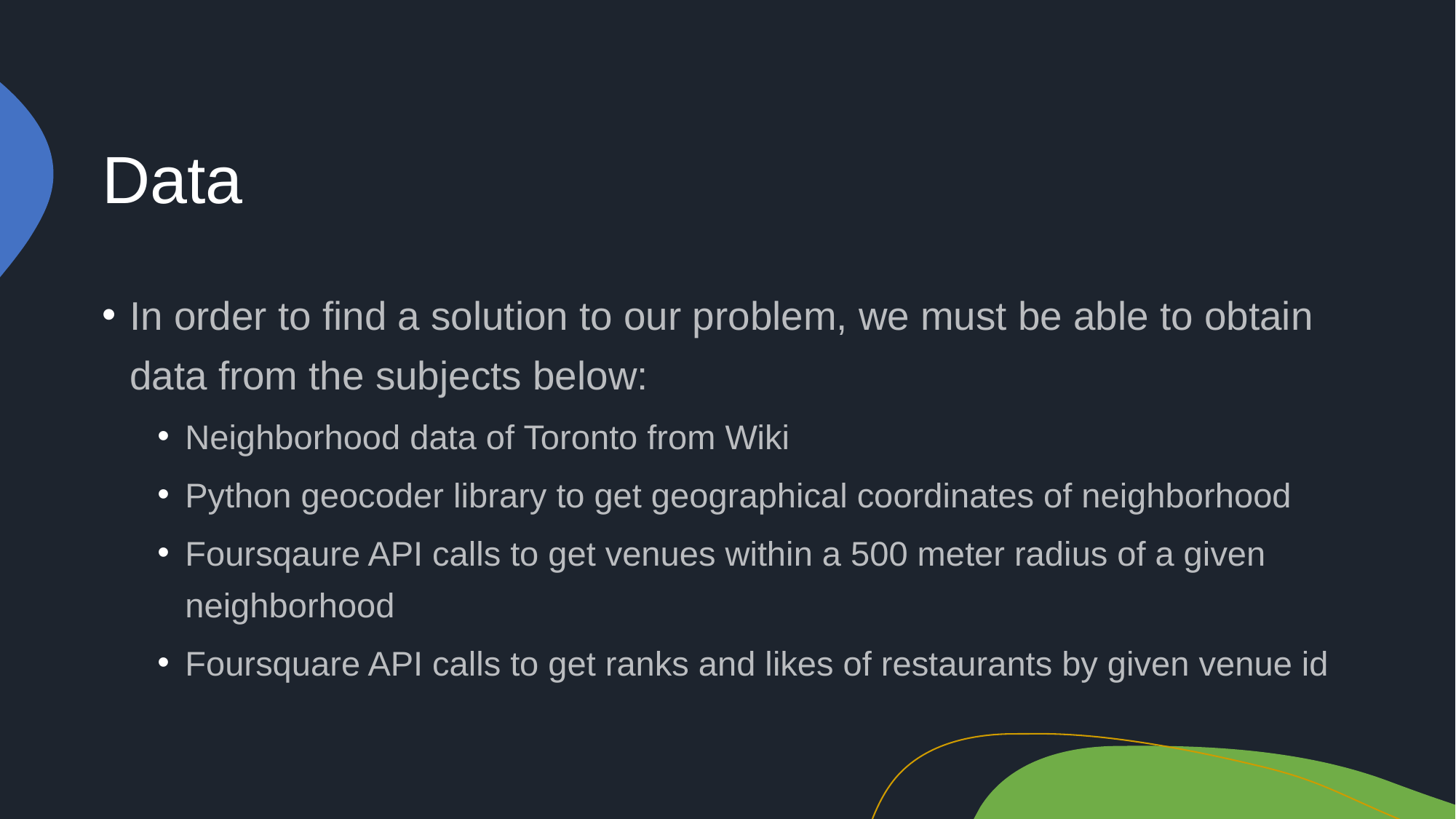

# Data
In order to find a solution to our problem, we must be able to obtain data from the subjects below:
Neighborhood data of Toronto from Wiki
Python geocoder library to get geographical coordinates of neighborhood
Foursqaure API calls to get venues within a 500 meter radius of a given neighborhood
Foursquare API calls to get ranks and likes of restaurants by given venue id